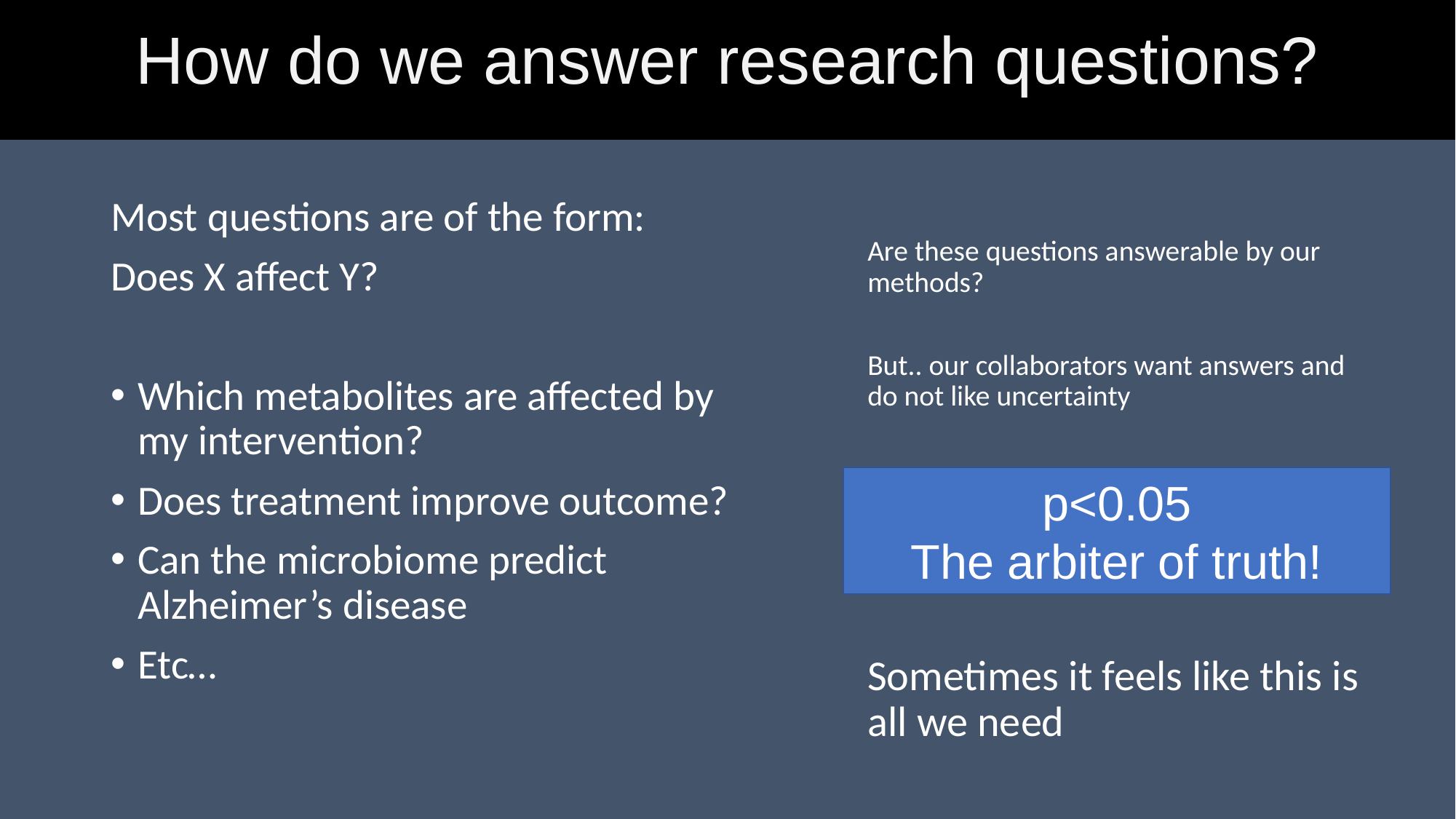

# How do we answer research questions?
Most questions are of the form:
Does X affect Y?

Which metabolites are affected by my intervention?
Does treatment improve outcome?
Can the microbiome predict Alzheimer’s disease
Etc…
Are these questions answerable by our methods?

But.. our collaborators want answers and do not like uncertainty
p<0.05
The arbiter of truth!
Sometimes it feels like this is all we need